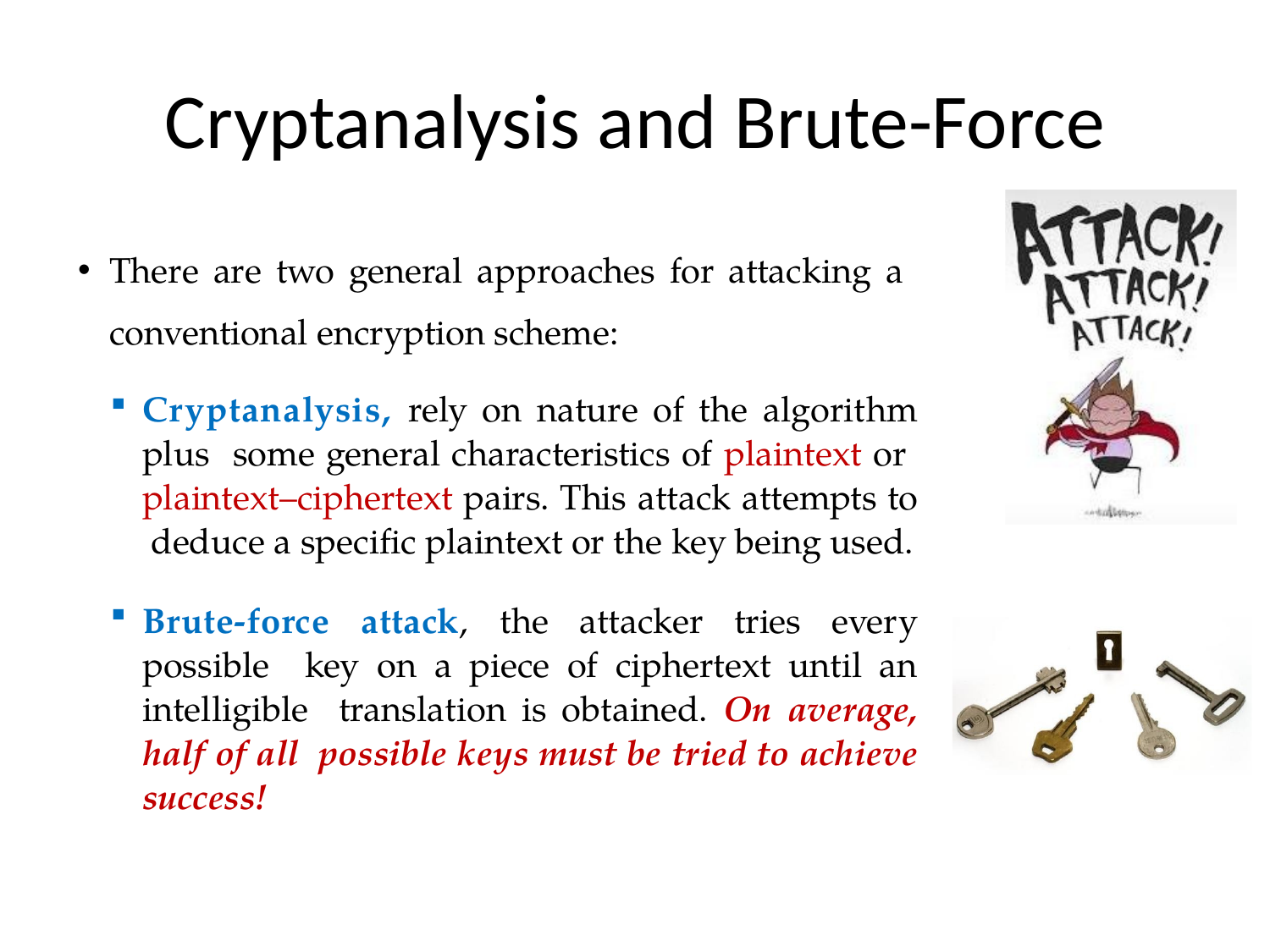

# Cryptanalysis and Brute-Force

There are two general approaches for attacking a  conventional encryption scheme:
Cryptanalysis, rely on nature of the algorithm plus  some general characteristics of plaintext or  plaintext–ciphertext pairs. This attack attempts to  deduce a specific plaintext or the key being used.
Brute-force attack, the attacker tries every possible  key on a piece of ciphertext until an intelligible  translation is obtained. On average, half of all  possible keys must be tried to achieve success!